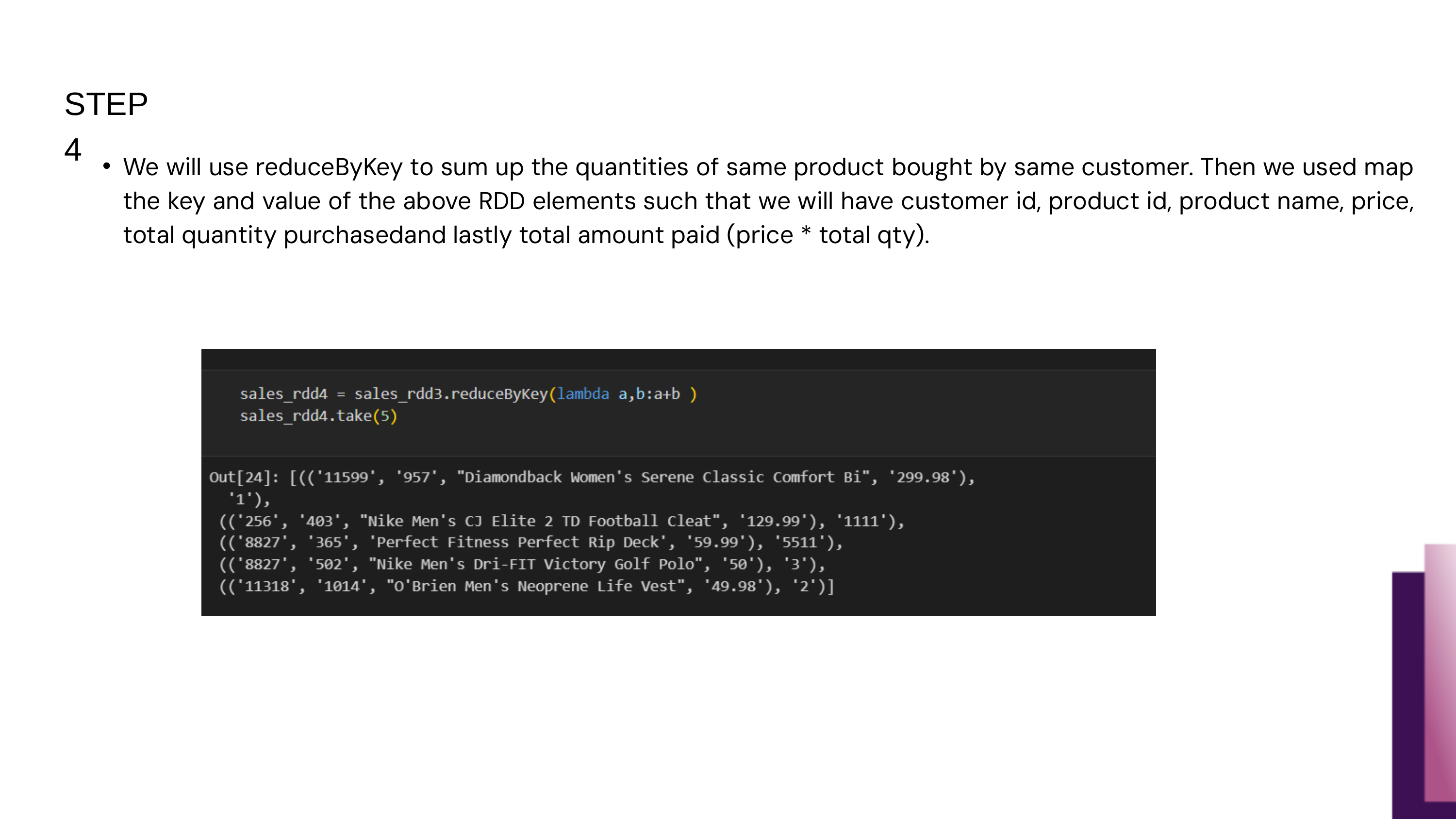

STEP 4
We will use reduceByKey to sum up the quantities of same product bought by same customer. Then we used map the key and value of the above RDD elements such that we will have customer id, product id, product name, price, total quantity purchasedand lastly total amount paid (price * total qty).